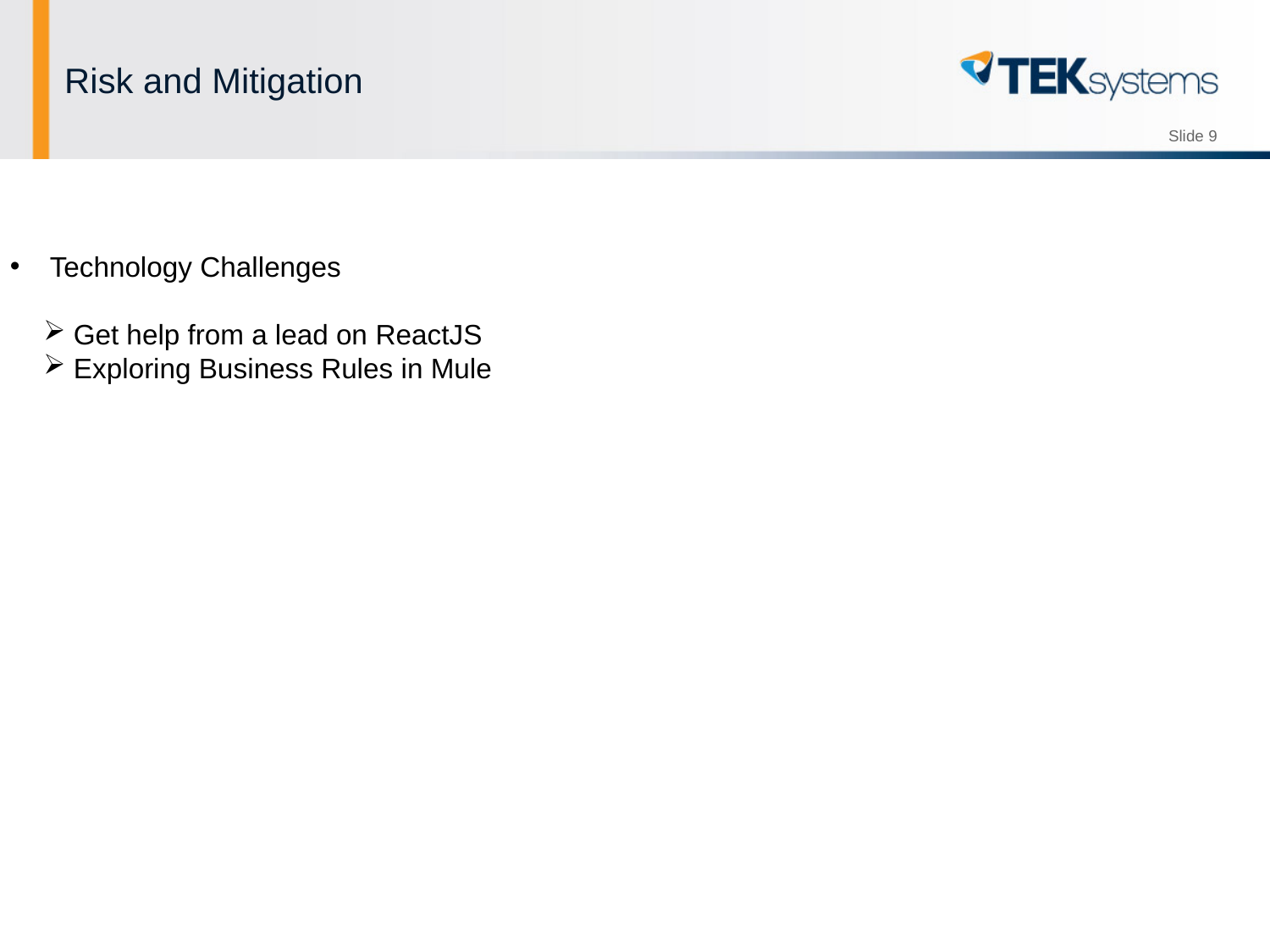

# Risk and Mitigation

Technology Challenges

Get help from a lead on ReactJS
Exploring Business Rules in Mule